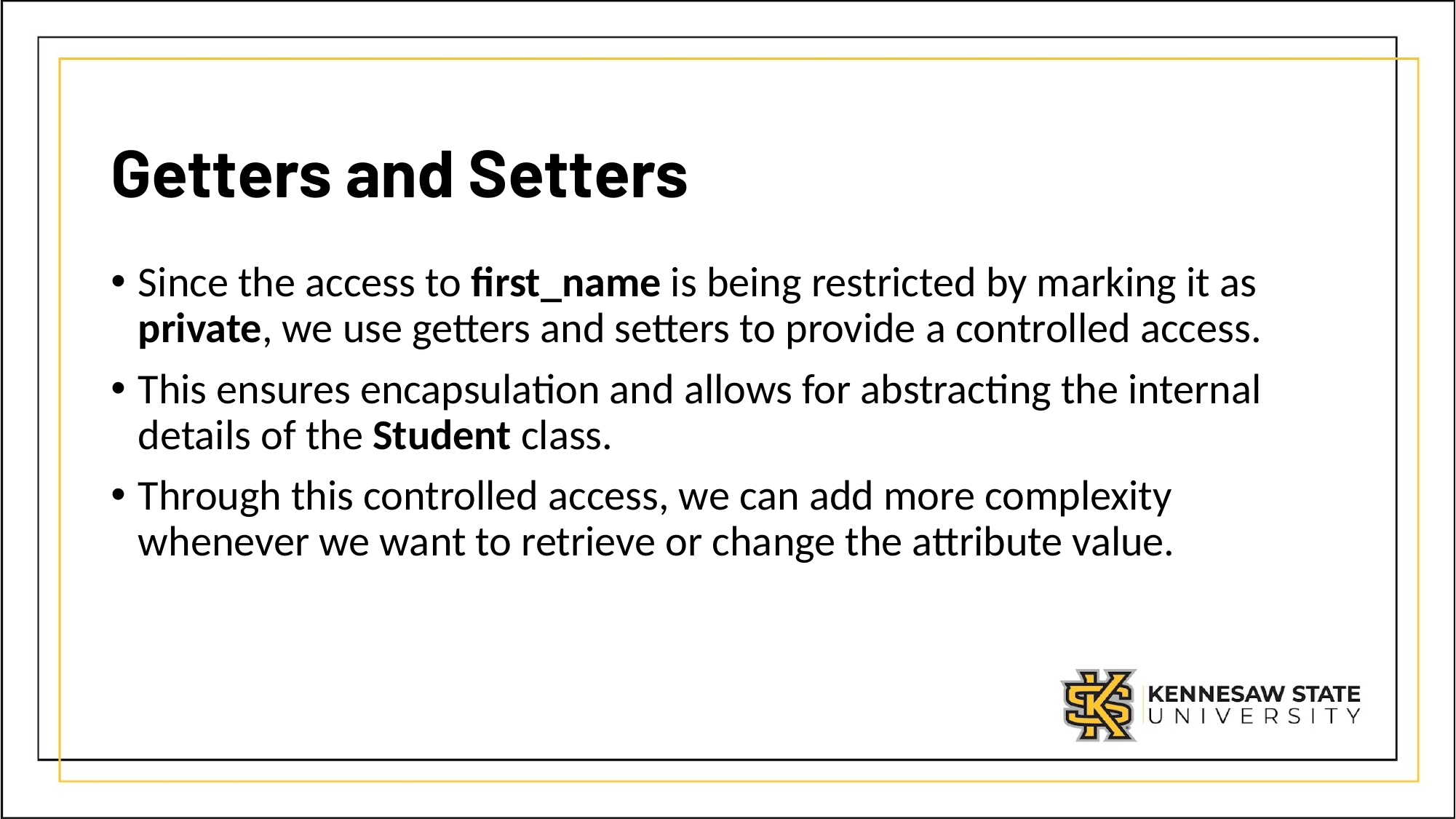

# Getters and Setters
Since the access to first_name is being restricted by marking it as private, we use getters and setters to provide a controlled access.
This ensures encapsulation and allows for abstracting the internal details of the Student class.
Through this controlled access, we can add more complexity whenever we want to retrieve or change the attribute value.